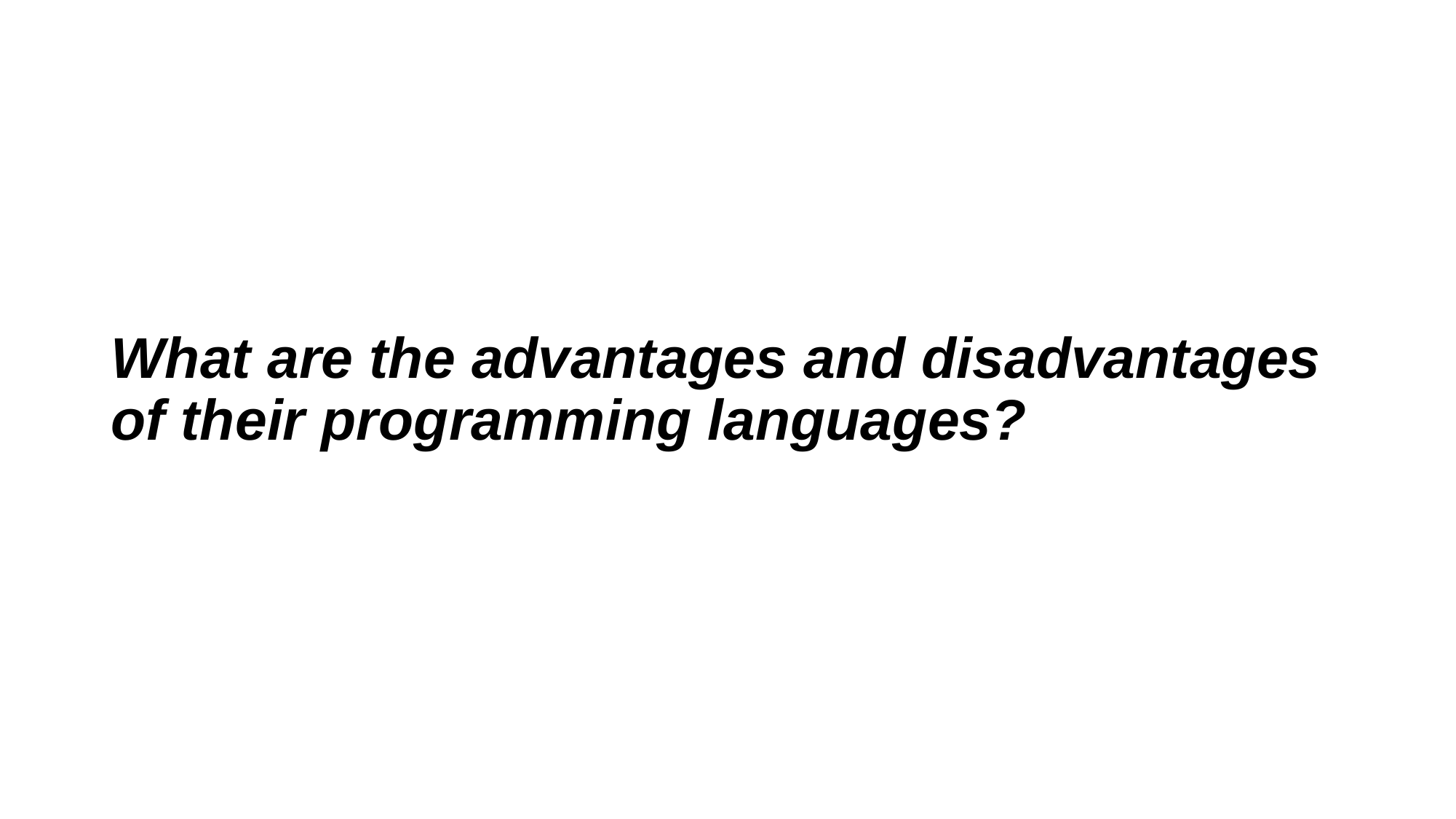

# What are the advantages and disadvantages of their programming languages?